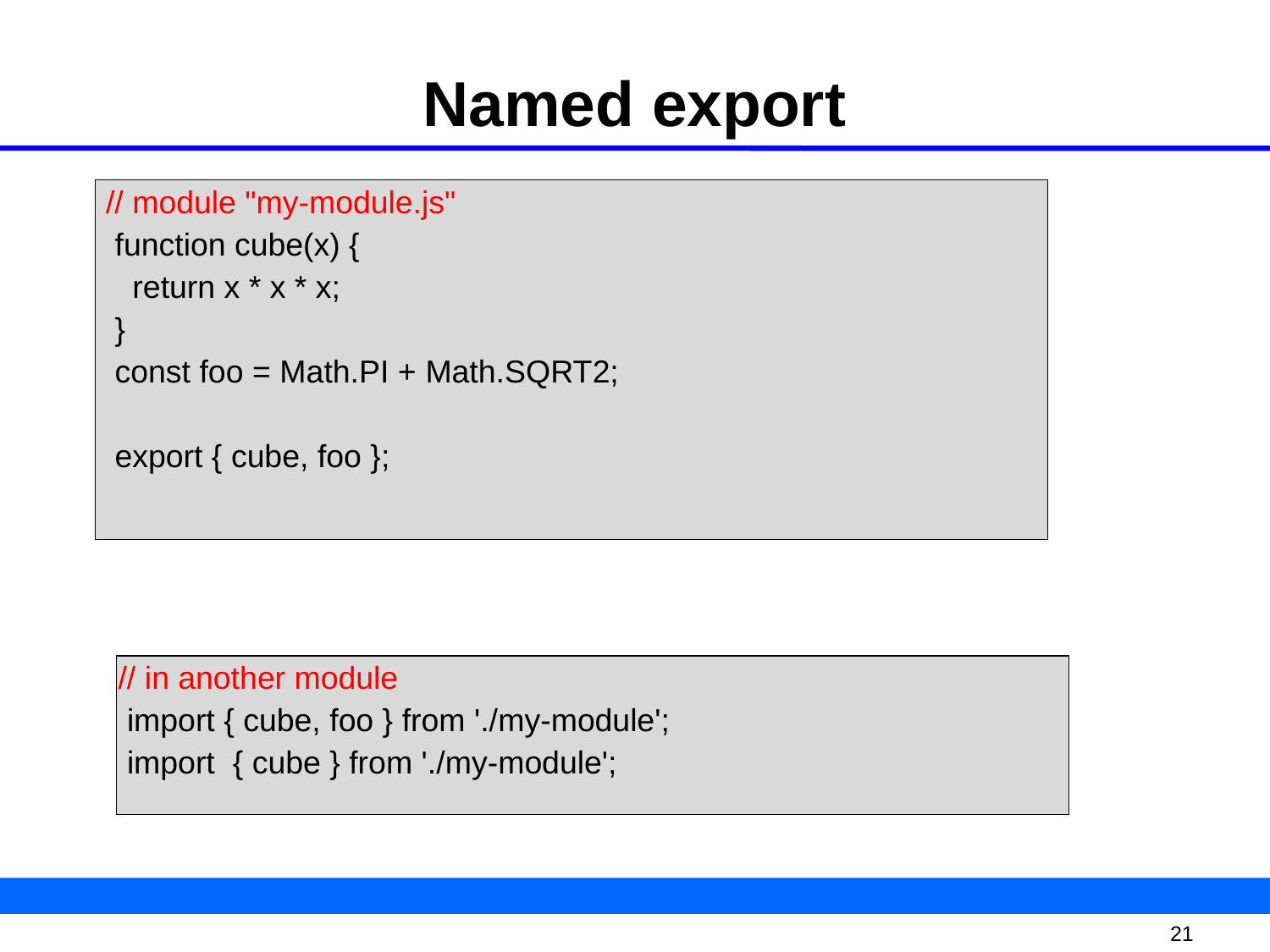

# Named export
 // module "my-module.js"
  function cube(x) {
    return x * x * x;
  }
  const foo = Math.PI + Math.SQRT2;

  export { cube, foo };
// in another module
 import { cube, foo } from './my-module';
 import  { cube } from './my-module';